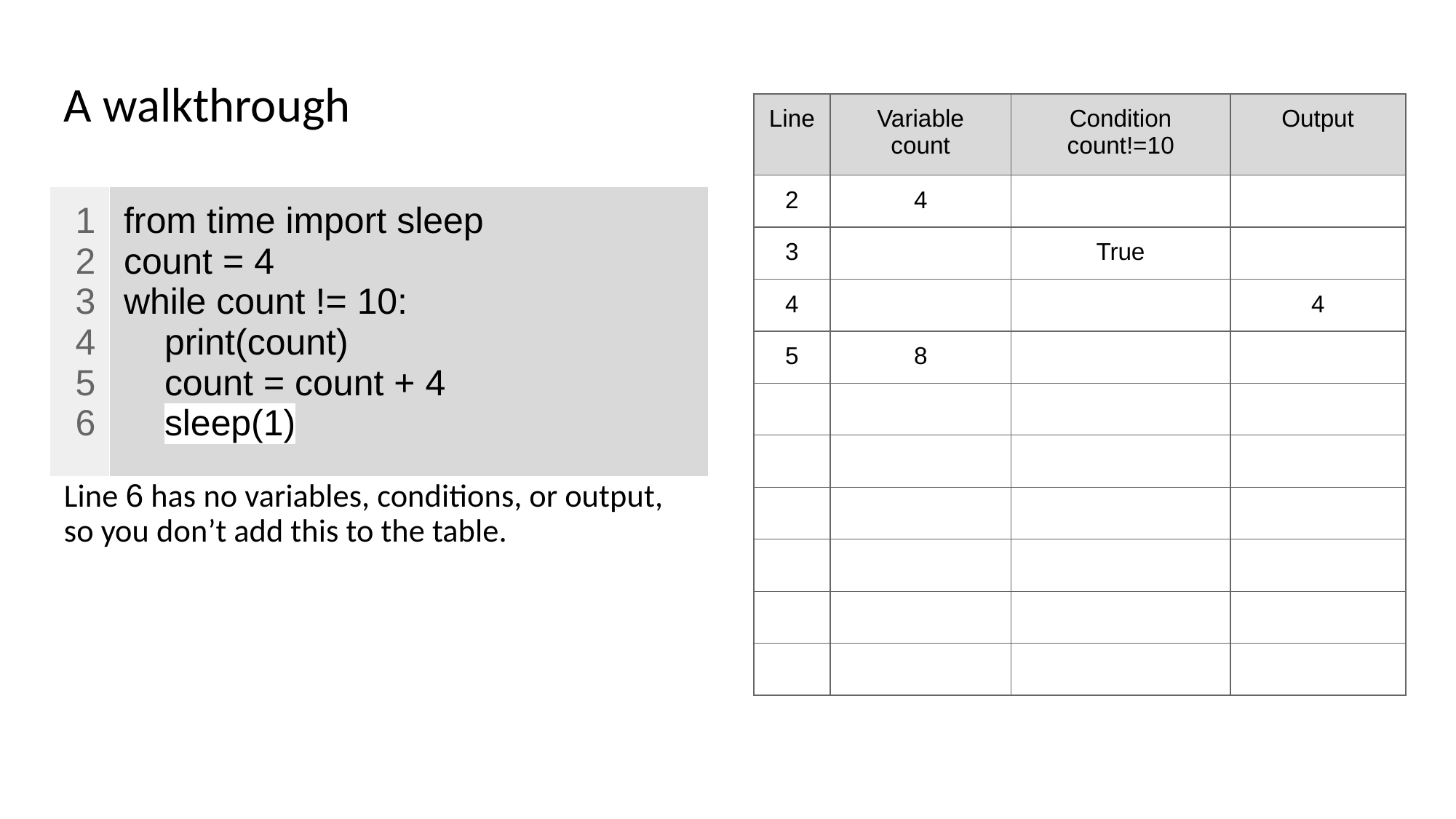

# A walkthrough
| Line | Variable count | Condition count!=10 | Output |
| --- | --- | --- | --- |
| 2 | 4 |  |  |
| 3 |  | True |  |
| 4 |  |  | 4 |
| 5 | 8 |  |  |
|  |  |  |  |
|  |  |  |  |
|  |  |  |  |
|  |  |  |  |
|  |  |  |  |
|  |  |  |  |
| 1 2 3 4 5 6 | from time import sleep count = 4 while count != 10: print(count) count = count + 4 sleep(1) |
| --- | --- |
Line 6 has no variables, conditions, or output, so you don’t add this to the table.